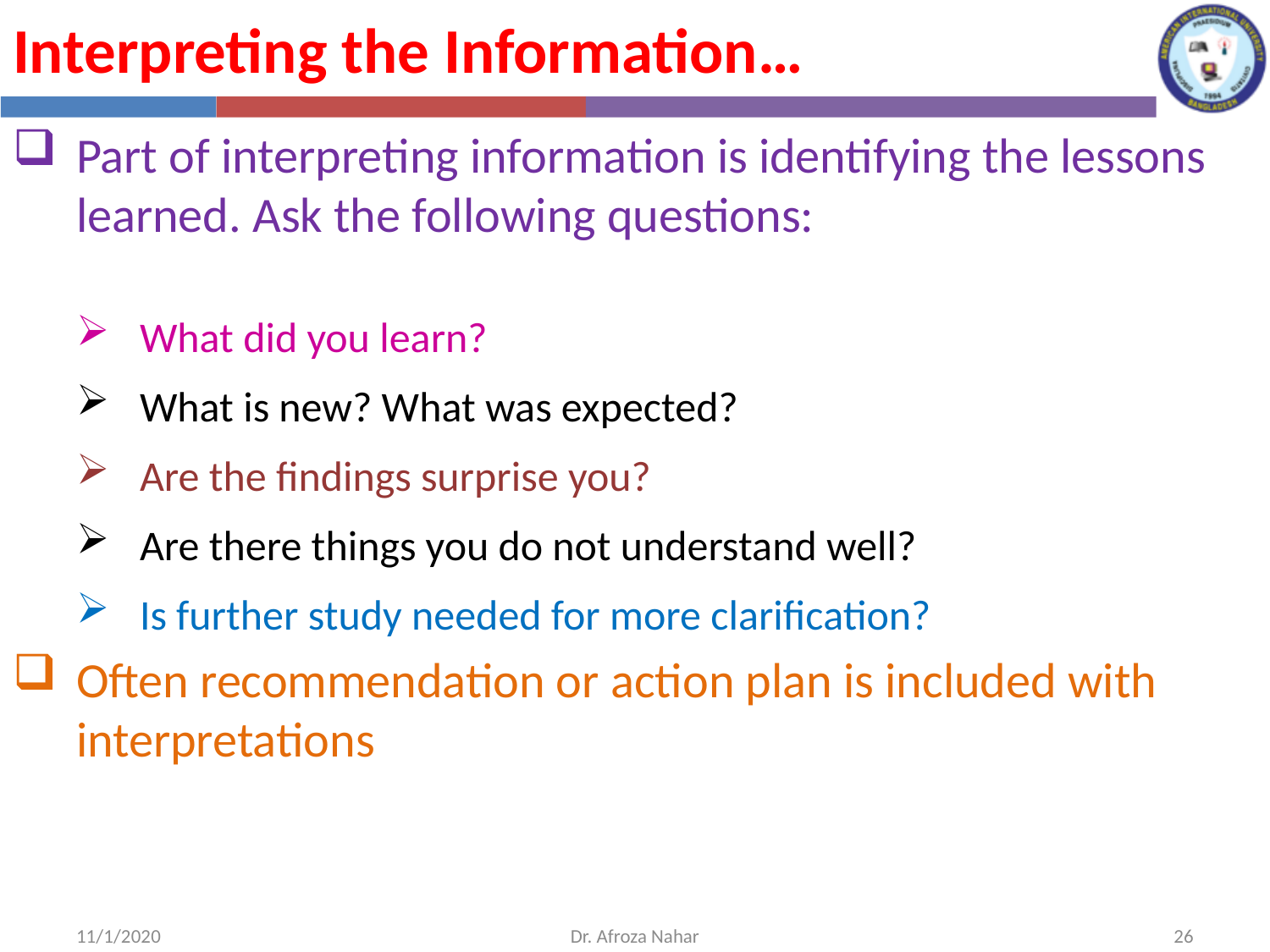

Interpreting the Information…
Part of interpreting information is identifying the lessons learned. Ask the following questions:

What did you learn?
What is new? What was expected?
Are the findings surprise you?
Are there things you do not understand well?
Is further study needed for more clarification?
Often recommendation or action plan is included with interpretations

11/1/2020
Dr. Afroza Nahar
26